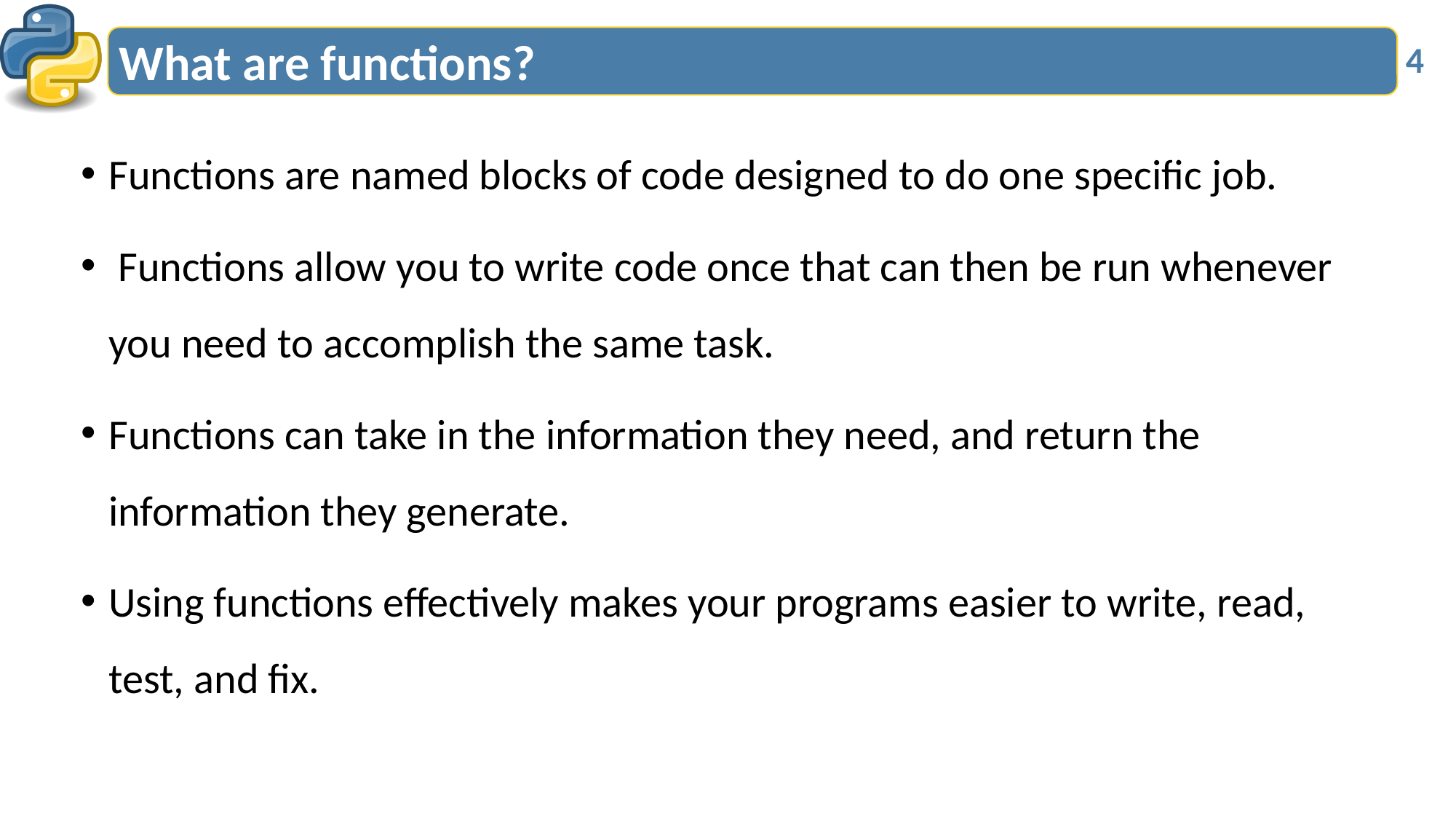

# What are functions?
4
Functions are named blocks of code designed to do one specific job.
 Functions allow you to write code once that can then be run whenever you need to accomplish the same task.
Functions can take in the information they need, and return the information they generate.
Using functions effectively makes your programs easier to write, read, test, and fix.